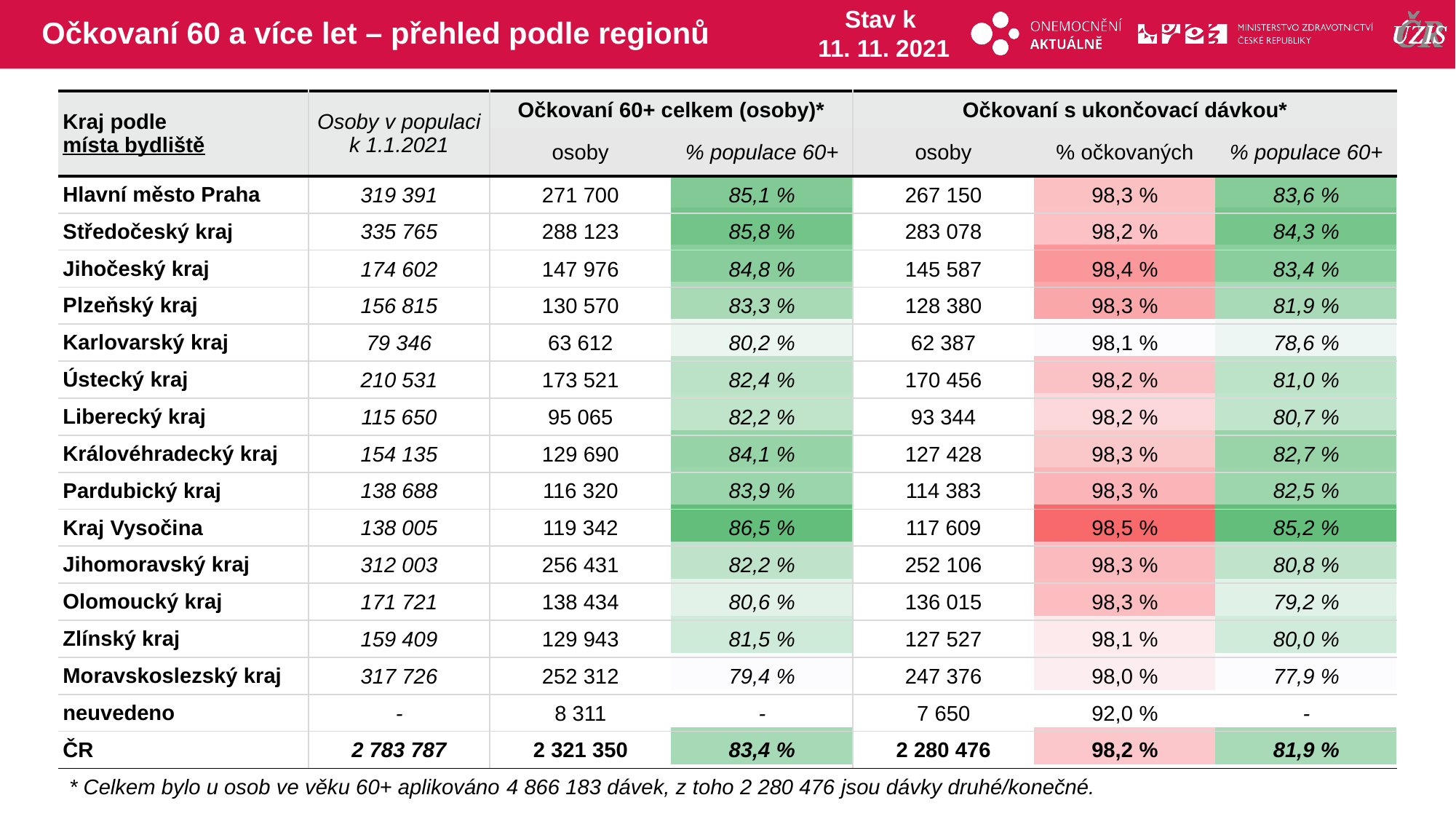

# Očkovaní 60 a více let – přehled podle regionů
Stav k
11. 11. 2021
| Kraj podle místa bydliště | Osoby v populaci k 1.1.2021 | Očkovaní 60+ celkem (osoby)\* |  | Očkovaní s ukončovací dávkou\* |  |  |
| --- | --- | --- | --- | --- | --- | --- |
|  |  | osoby | % populace 60+ | osoby | % očkovaných | % populace 60+ |
| Hlavní město Praha | 319 391 | 271 700 | 85,1 % | 267 150 | 98,3 % | 83,6 % |
| Středočeský kraj | 335 765 | 288 123 | 85,8 % | 283 078 | 98,2 % | 84,3 % |
| Jihočeský kraj | 174 602 | 147 976 | 84,8 % | 145 587 | 98,4 % | 83,4 % |
| Plzeňský kraj | 156 815 | 130 570 | 83,3 % | 128 380 | 98,3 % | 81,9 % |
| Karlovarský kraj | 79 346 | 63 612 | 80,2 % | 62 387 | 98,1 % | 78,6 % |
| Ústecký kraj | 210 531 | 173 521 | 82,4 % | 170 456 | 98,2 % | 81,0 % |
| Liberecký kraj | 115 650 | 95 065 | 82,2 % | 93 344 | 98,2 % | 80,7 % |
| Královéhradecký kraj | 154 135 | 129 690 | 84,1 % | 127 428 | 98,3 % | 82,7 % |
| Pardubický kraj | 138 688 | 116 320 | 83,9 % | 114 383 | 98,3 % | 82,5 % |
| Kraj Vysočina | 138 005 | 119 342 | 86,5 % | 117 609 | 98,5 % | 85,2 % |
| Jihomoravský kraj | 312 003 | 256 431 | 82,2 % | 252 106 | 98,3 % | 80,8 % |
| Olomoucký kraj | 171 721 | 138 434 | 80,6 % | 136 015 | 98,3 % | 79,2 % |
| Zlínský kraj | 159 409 | 129 943 | 81,5 % | 127 527 | 98,1 % | 80,0 % |
| Moravskoslezský kraj | 317 726 | 252 312 | 79,4 % | 247 376 | 98,0 % | 77,9 % |
| neuvedeno | - | 8 311 | - | 7 650 | 92,0 % | - |
| ČR | 2 783 787 | 2 321 350 | 83,4 % | 2 280 476 | 98,2 % | 81,9 % |
|  |  |  |  |  |  |
| --- | --- | --- | --- | --- | --- |
|  |  |  |  |  |  |
|  |  |  |  |  |  |
|  |  |  |  |  |  |
|  |  |  |  |  |  |
|  |  |  |  |  |  |
|  |  |  |  |  |  |
|  |  |  |  |  |  |
|  |  |  |  |  |  |
|  |  |  |  |  |  |
|  |  |  |  |  |  |
|  |  |  |  |  |  |
|  |  |  |  |  |  |
|  |  |  |  |  |  |
|  |  |  |  |  |  |
|  |  |  |  |  |  |
* Celkem bylo u osob ve věku 60+ aplikováno 4 866 183 dávek, z toho 2 280 476 jsou dávky druhé/konečné.